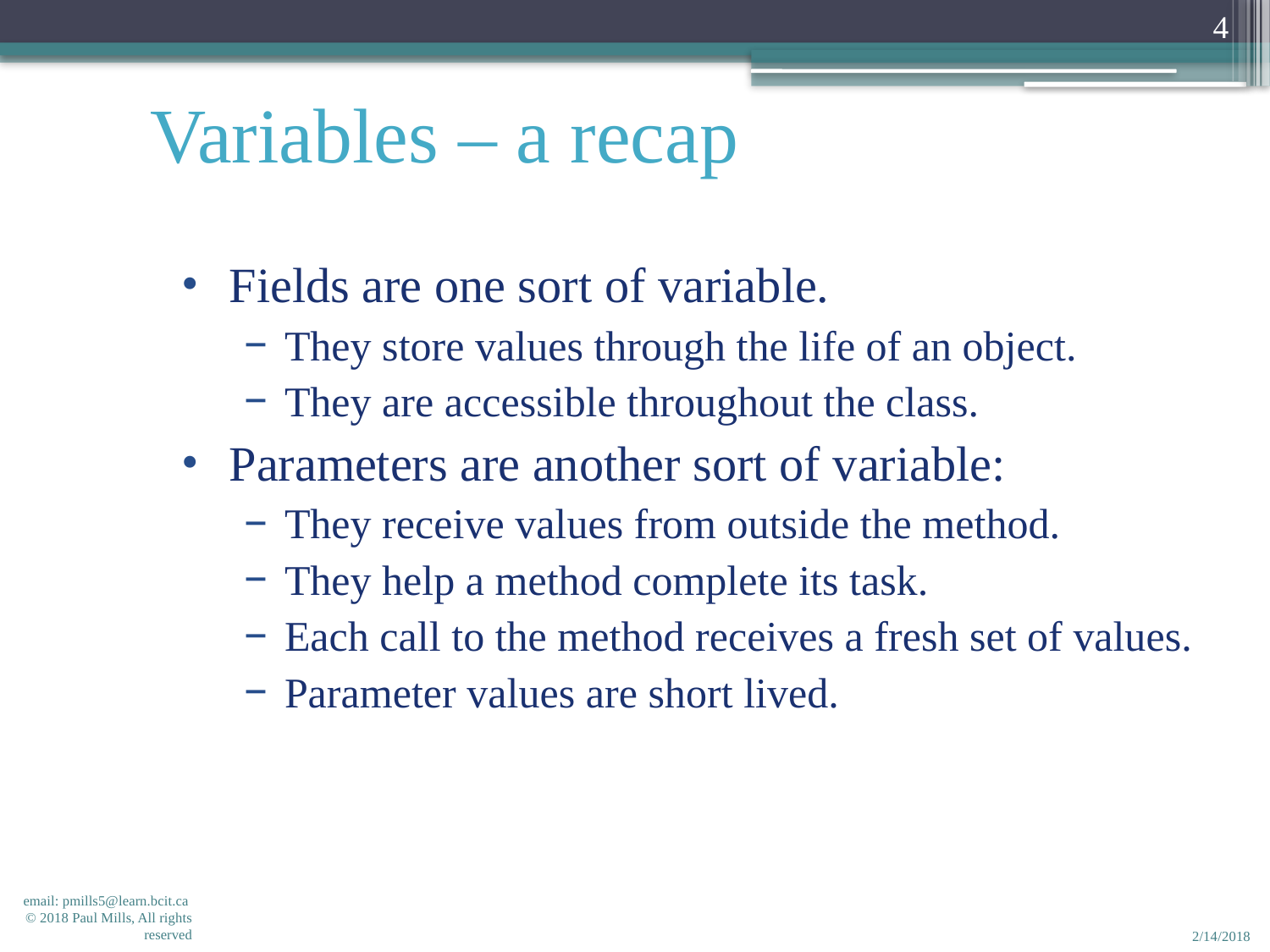

4
Variables – a recap
Fields are one sort of variable.
They store values through the life of an object.
They are accessible throughout the class.
Parameters are another sort of variable:
They receive values from outside the method.
They help a method complete its task.
Each call to the method receives a fresh set of values.
Parameter values are short lived.

email: pmills5@learn.bcit.ca  © 2018 Paul Mills, All rights reserved
2/14/2018